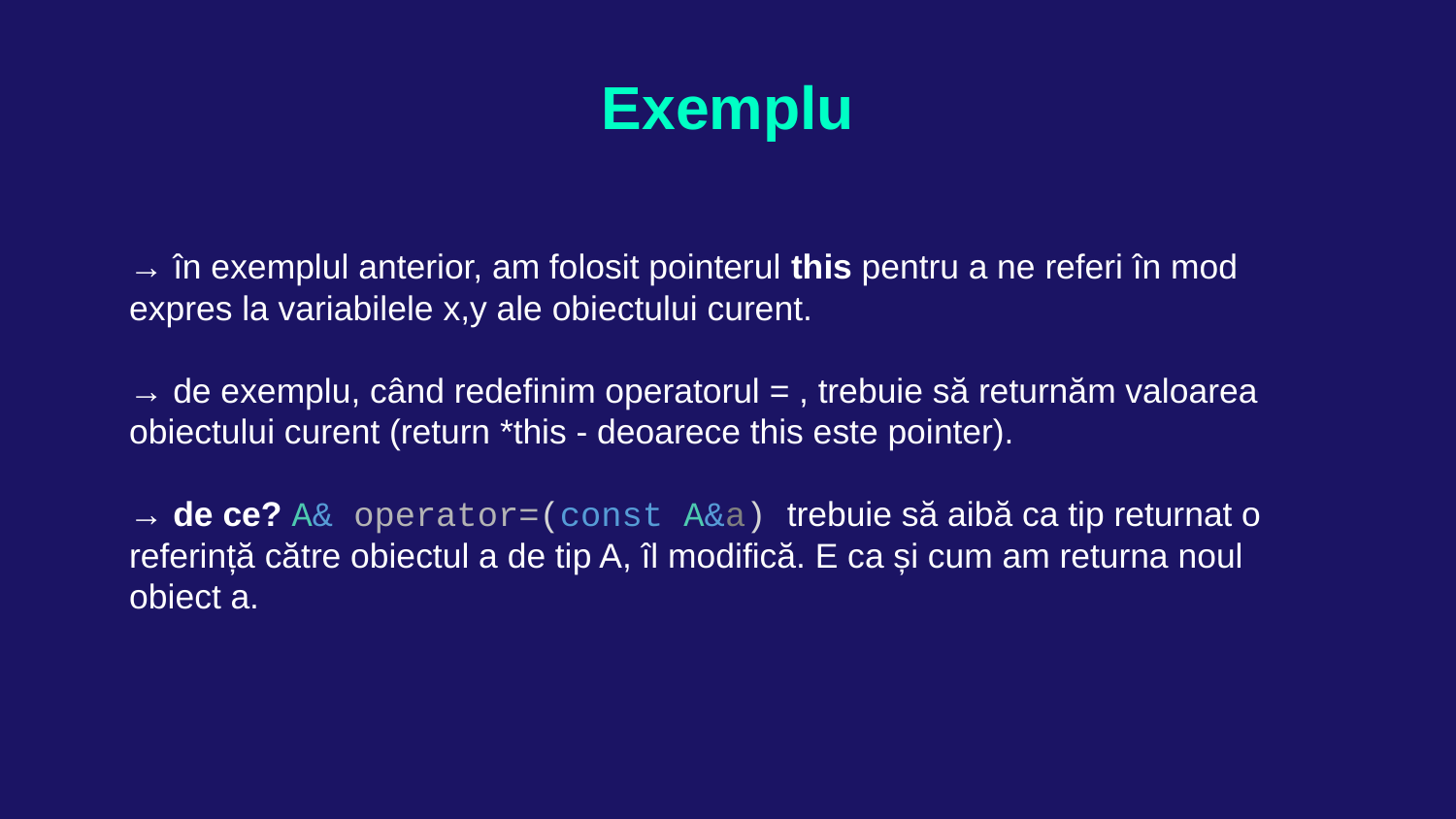

# Exemplu
→ în exemplul anterior, am folosit pointerul this pentru a ne referi în mod expres la variabilele x,y ale obiectului curent.

→ de exemplu, când redefinim operatorul = , trebuie să returnăm valoarea obiectului curent (return *this - deoarece this este pointer).

→ de ce? A& operator=(const A&a) trebuie să aibă ca tip returnat o referință către obiectul a de tip A, îl modifică. E ca și cum am returna noul obiect a.